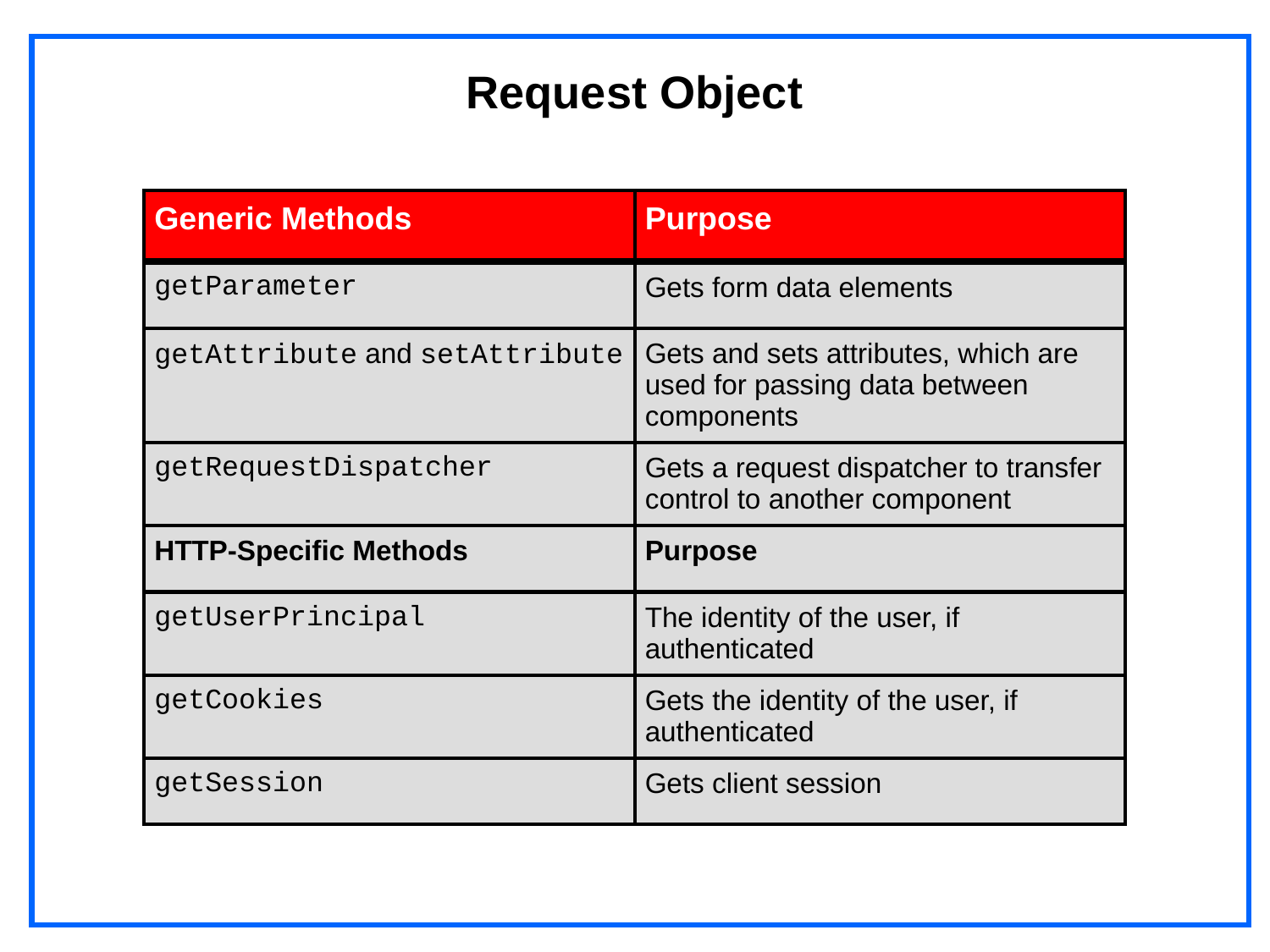

# Request Object
| Generic Methods | Purpose |
| --- | --- |
| getParameter | Gets form data elements |
| getAttribute and setAttribute | Gets and sets attributes, which are used for passing data between components |
| getRequestDispatcher | Gets a request dispatcher to transfer control to another component |
| HTTP-Specific Methods | Purpose |
| getUserPrincipal | The identity of the user, if authenticated |
| getCookies | Gets the identity of the user, if authenticated |
| getSession | Gets client session |